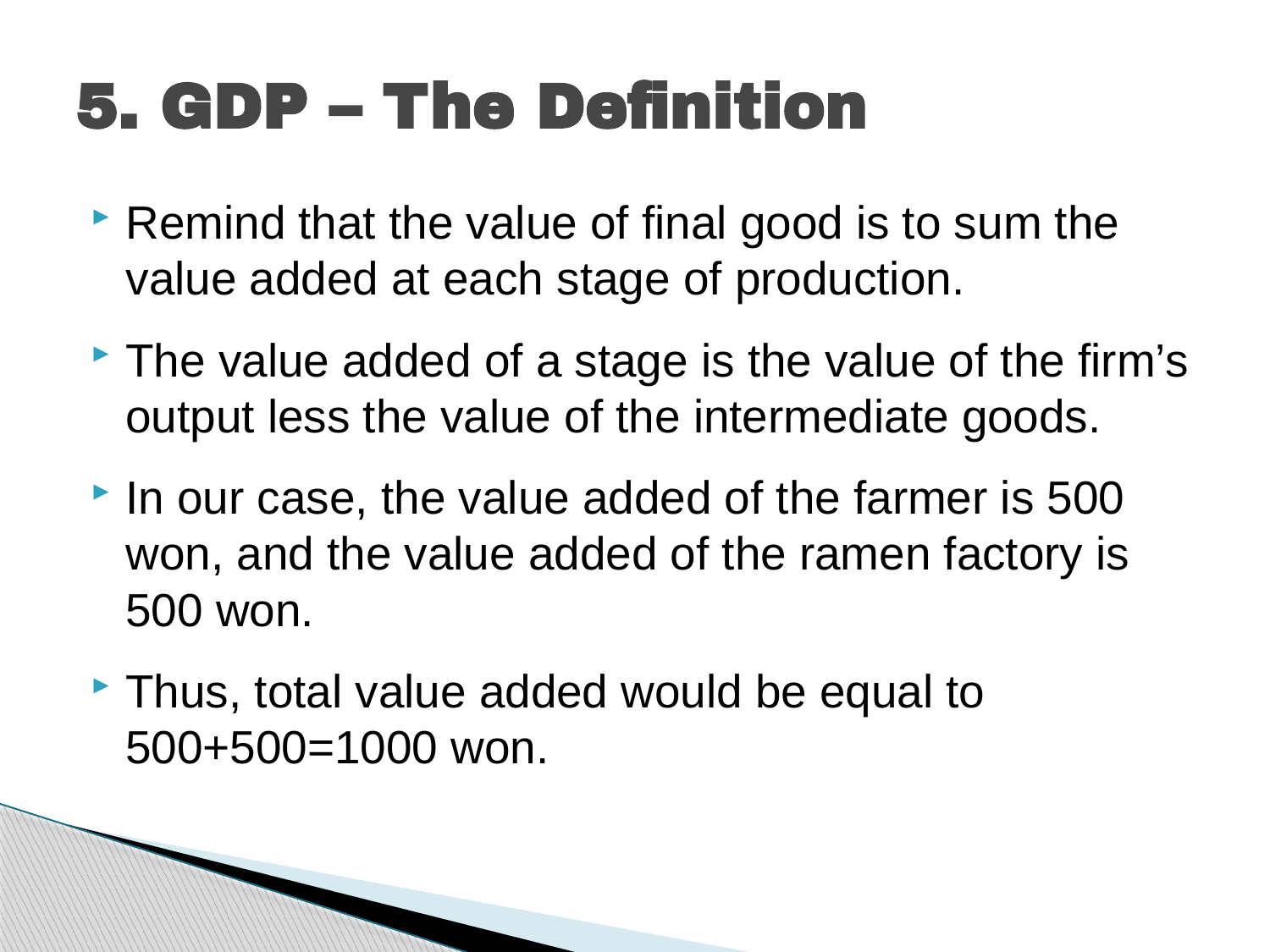

# 5. GDP – The Definition
Remind that the value of final good is to sum the value added at each stage of production.
The value added of a stage is the value of the firm’s output less the value of the intermediate goods.
In our case, the value added of the farmer is 500 won, and the value added of the ramen factory is 500 won.
Thus, total value added would be equal to 500+500=1000 won.